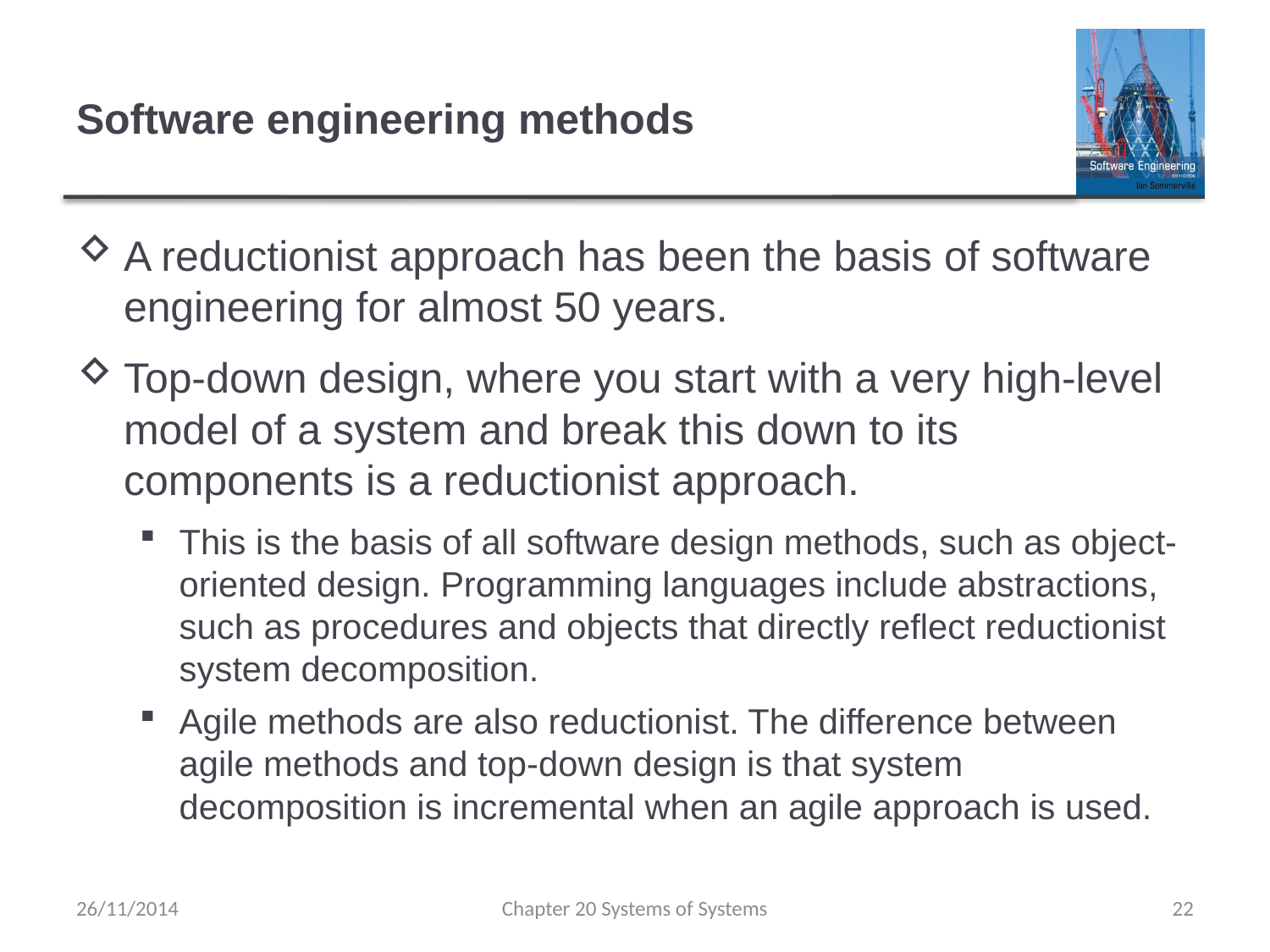

# Software engineering methods
A reductionist approach has been the basis of software engineering for almost 50 years.
Top-down design, where you start with a very high-level model of a system and break this down to its components is a reductionist approach.
This is the basis of all software design methods, such as object-oriented design. Programming languages include abstractions, such as procedures and objects that directly reflect reductionist system decomposition.
Agile methods are also reductionist. The difference between agile methods and top-down design is that system decomposition is incremental when an agile approach is used.

26/11/2014
Chapter 20 Systems of Systems
22